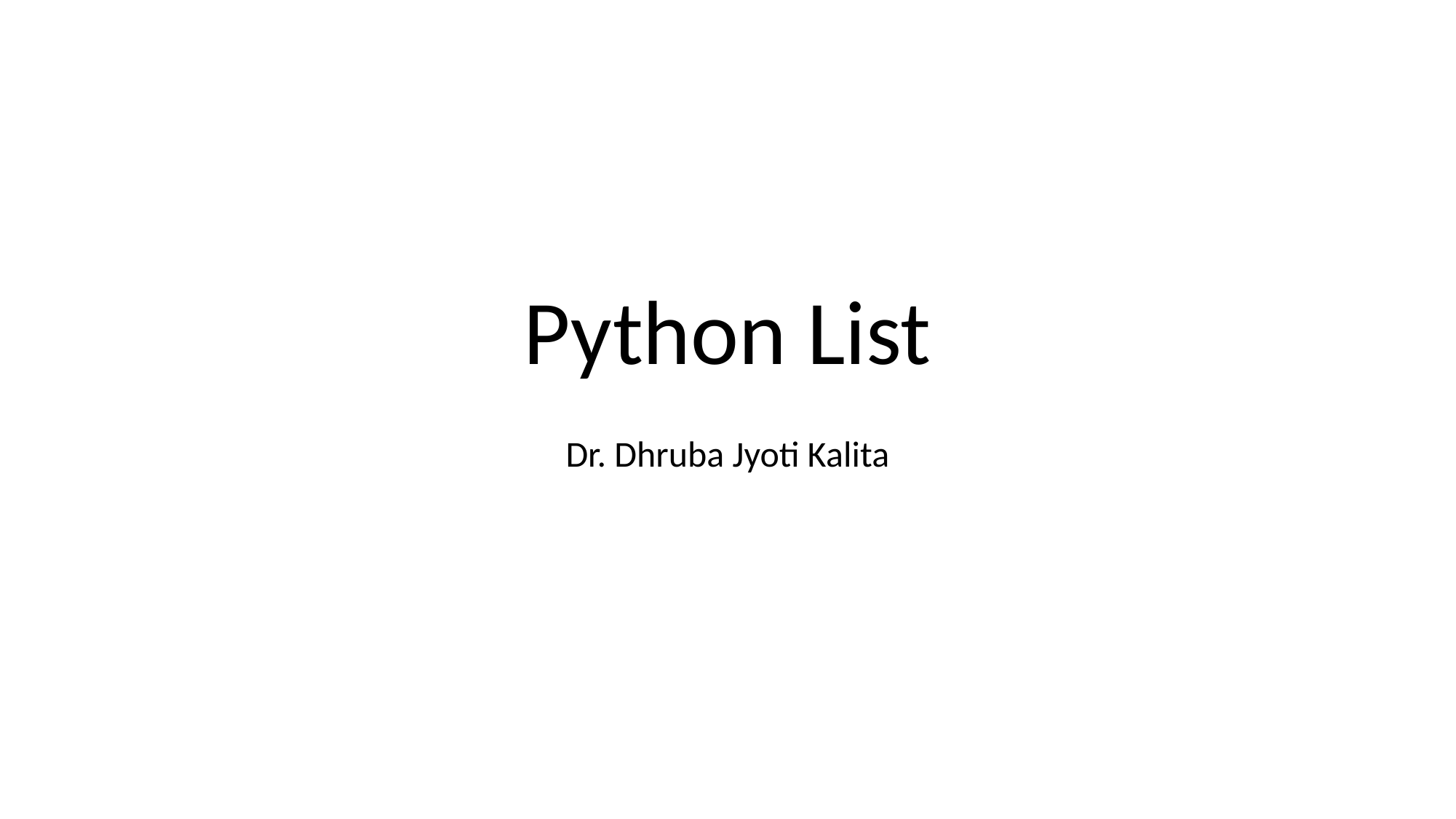

# Python List
Dr. Dhruba Jyoti Kalita